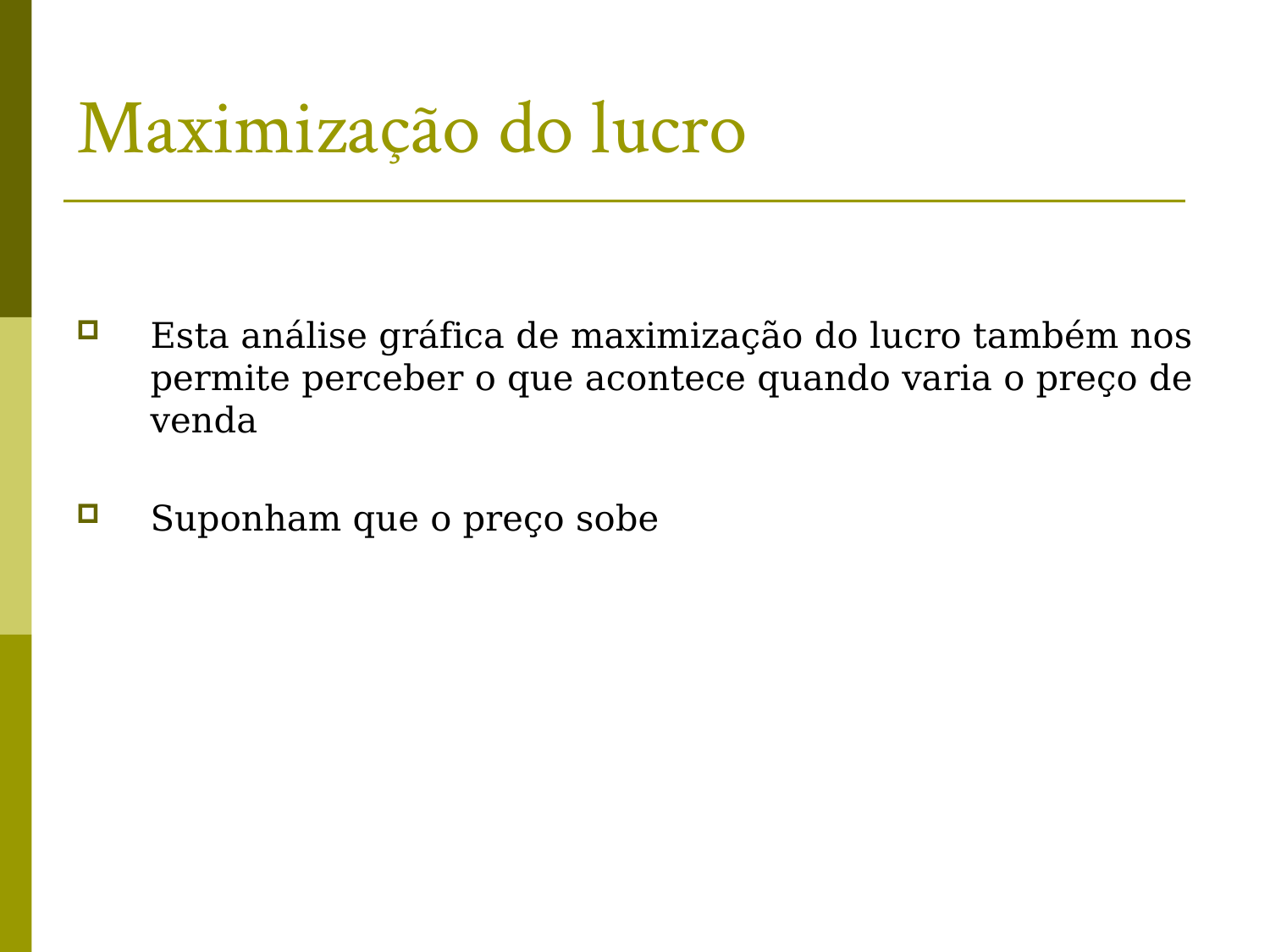

# Maximização do lucro

Esta análise gráfica de maximização do lucro também nos permite perceber o que acontece quando varia o preço de venda

Suponham que o preço sobe